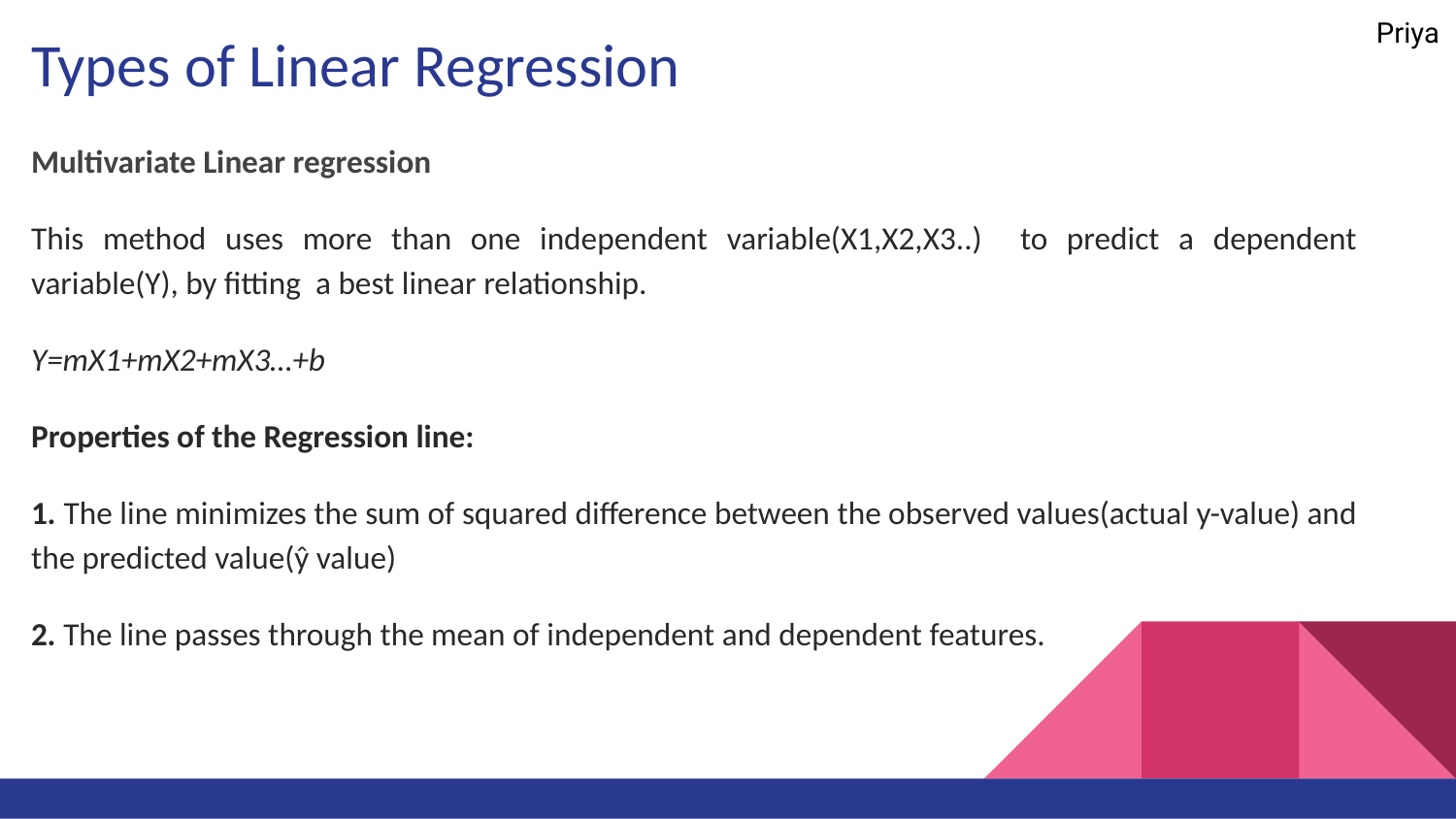

Priya
# Types of Linear Regression
Multivariate Linear regression
This method uses more than one independent variable(X1,X2,X3..)  to predict a dependent variable(Y), by fitting  a best linear relationship.
Y=mX1+mX2+mX3…+b
Properties of the Regression line:
1. The line minimizes the sum of squared difference between the observed values(actual y-value) and the predicted value(ŷ value)
2. The line passes through the mean of independent and dependent features.